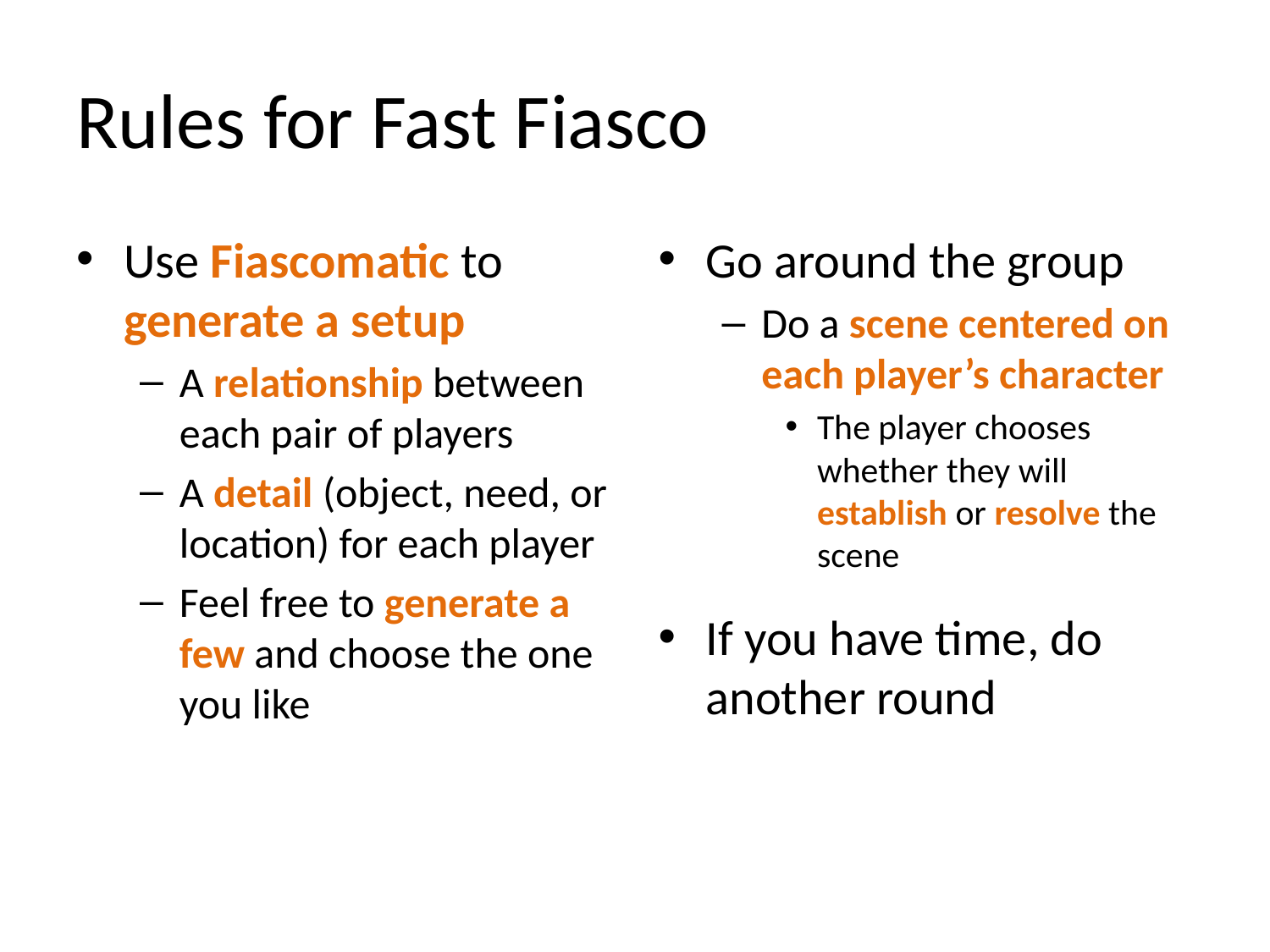

# Rules for Fast Fiasco
Use Fiascomatic to generate a setup
A relationship between each pair of players
A detail (object, need, or location) for each player
Feel free to generate a few and choose the one you like
Go around the group
Do a scene centered on each player’s character
The player chooses whether they will establish or resolve the scene
If you have time, do another round